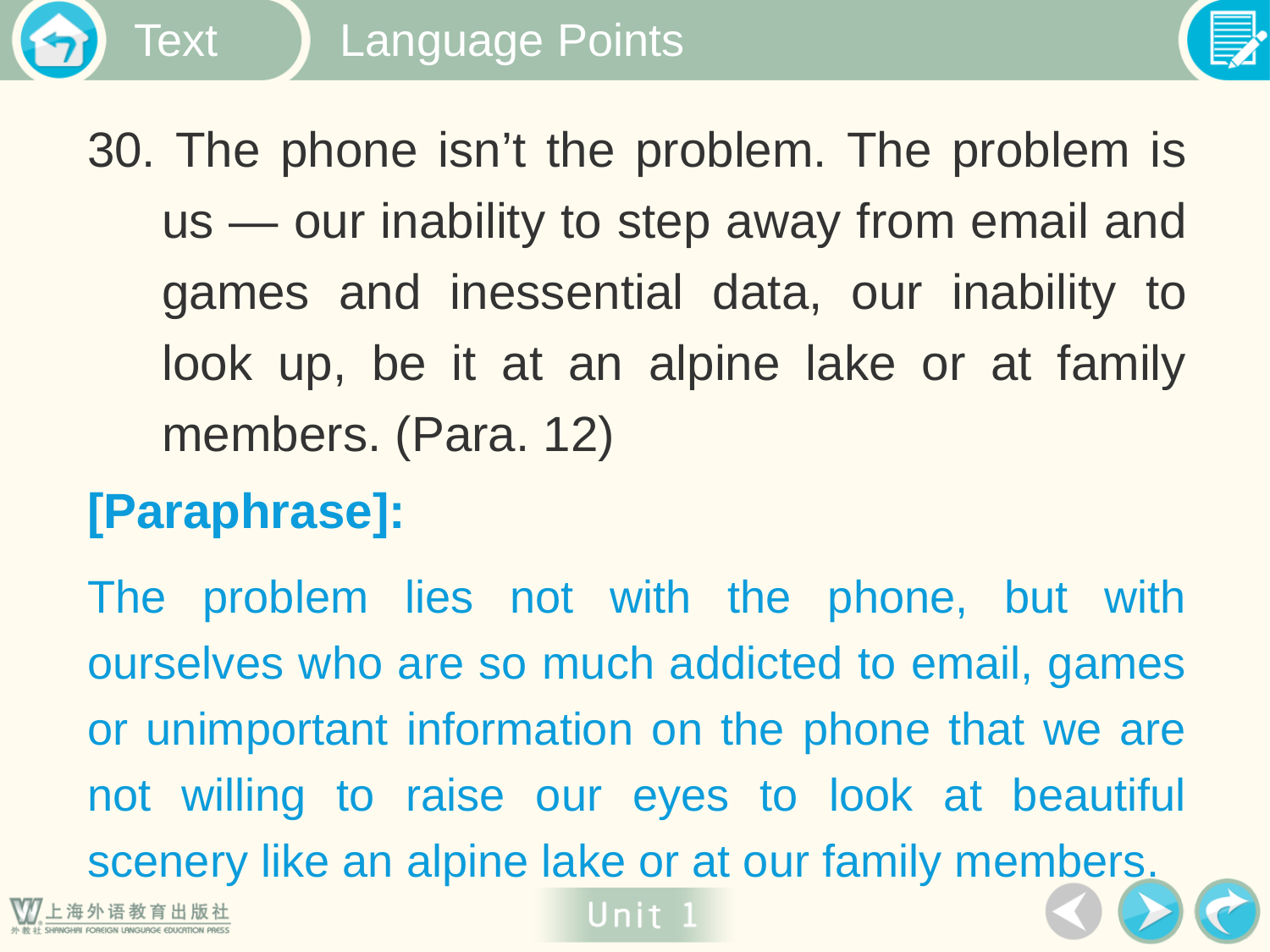

Language Points

30. The phone isn’t the problem. The problem is us — our inability to step away from email and games and inessential data, our inability to look up, be it at an alpine lake or at family members. (Para. 12)
[Paraphrase]:
The problem lies not with the phone, but with ourselves who are so much addicted to email, games or unimportant information on the phone that we are not willing to raise our eyes to look at beautiful scenery like an alpine lake or at our family members.